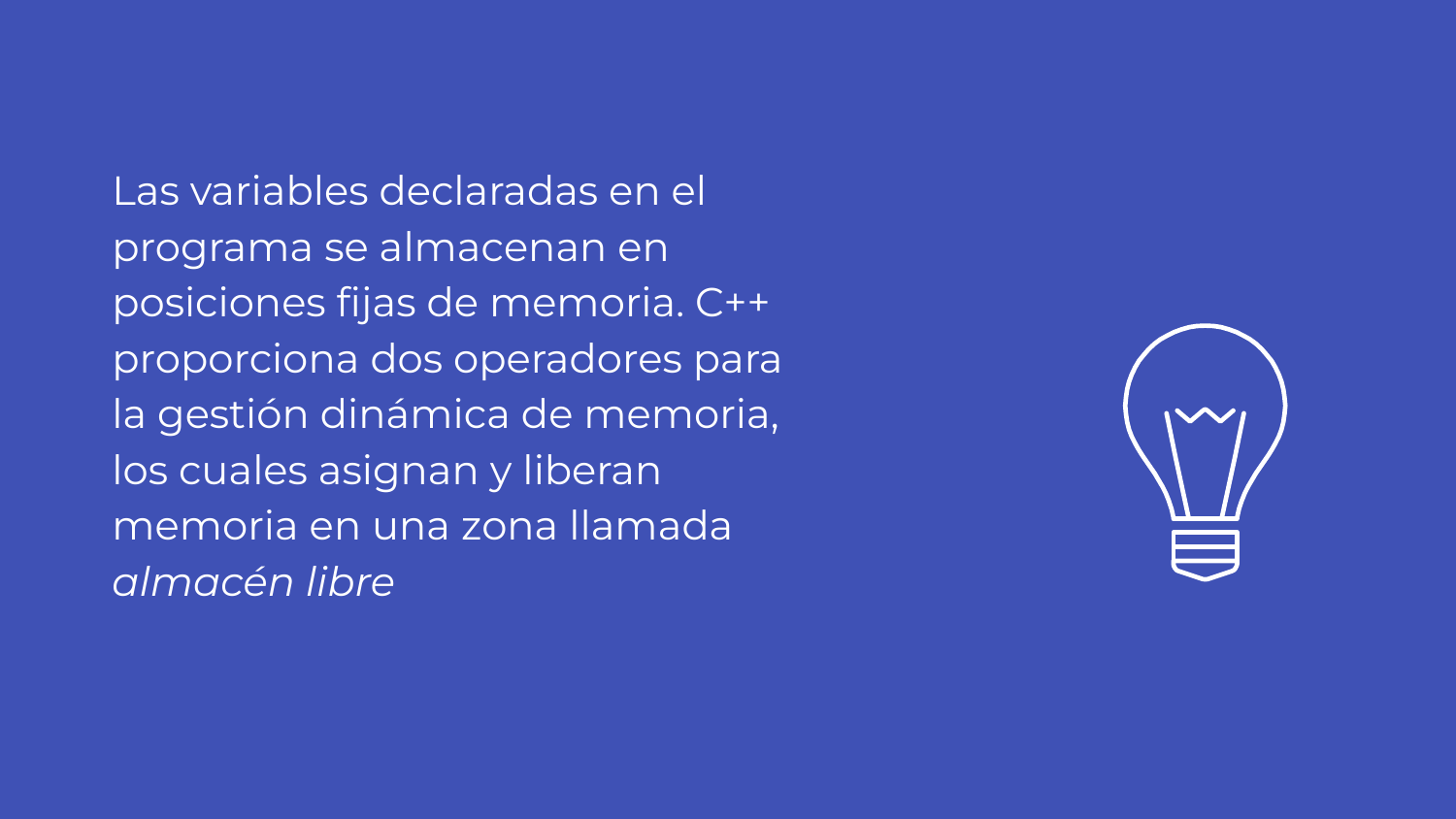

Las variables declaradas en el programa se almacenan en posiciones fijas de memoria. C++ proporciona dos operadores para la gestión dinámica de memoria, los cuales asignan y liberan memoria en una zona llamada almacén libre